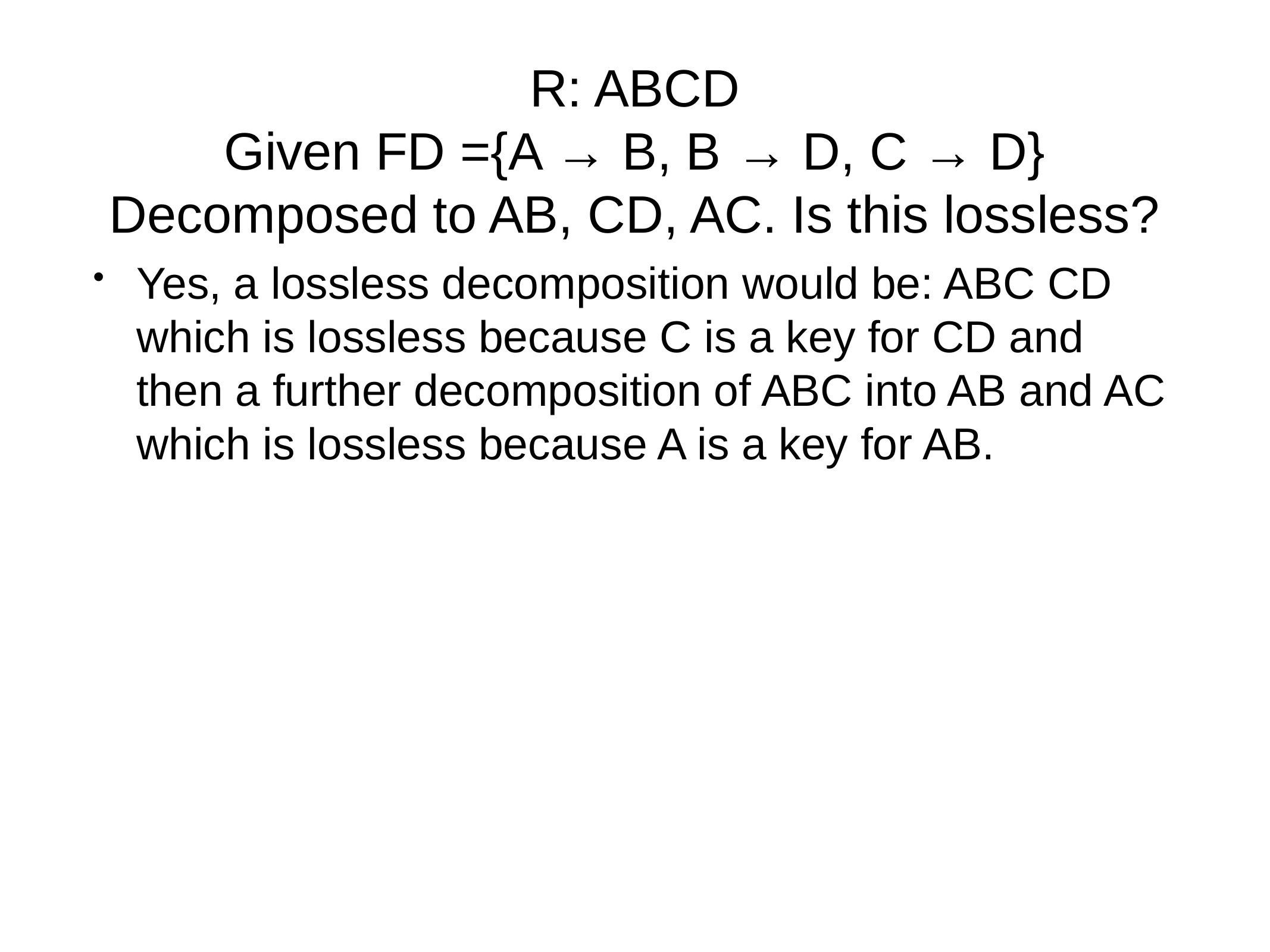

# R: ABCD
Given FD ={A → B, B → D, C → D}
Decomposed to AB, CD, AC. Is this lossless?
Yes, a lossless decomposition would be: ABC CD which is lossless because C is a key for CD and then a further decomposition of ABC into AB and AC which is lossless because A is a key for AB.